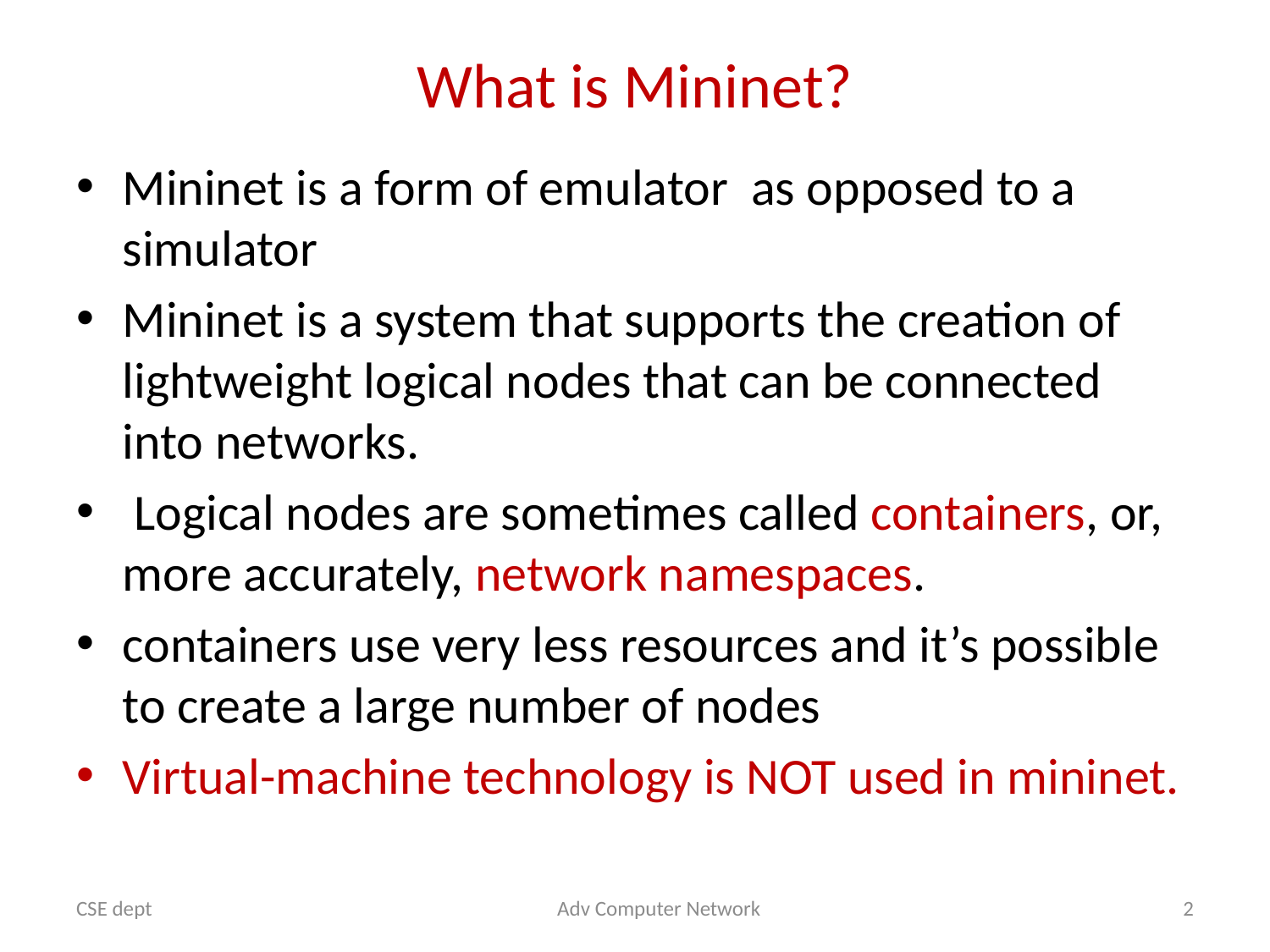

# What is Mininet?
Mininet is a form of emulator  as opposed to a simulator
Mininet is a system that supports the creation of lightweight logical nodes that can be connected into networks.
 Logical nodes are sometimes called containers, or, more accurately, network namespaces.
containers use very less resources and it’s possible to create a large number of nodes
Virtual-machine technology is NOT used in mininet.

CSE dept
           Adv Computer Network
2